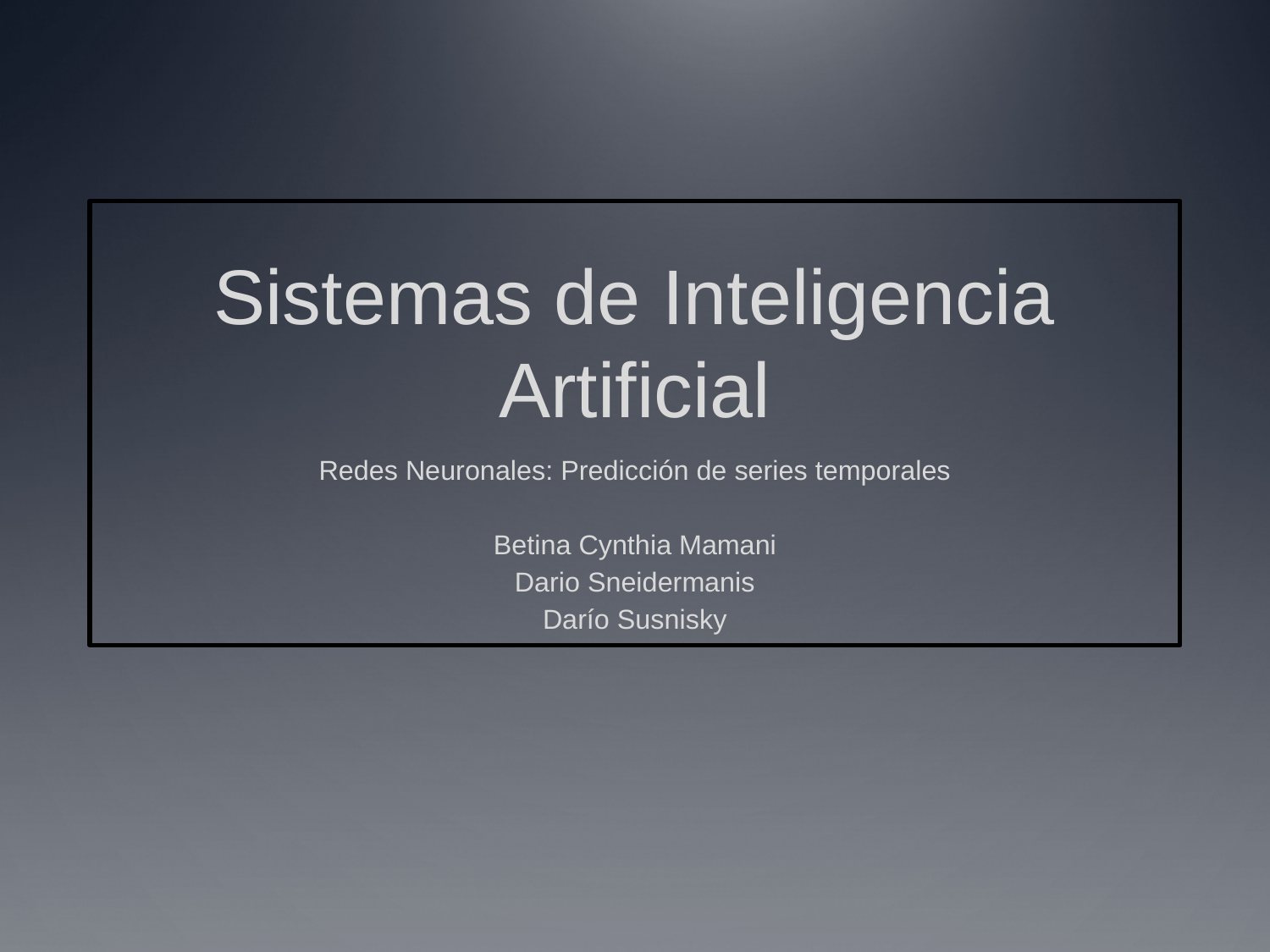

# Sistemas de Inteligencia Artificial
Redes Neuronales: Predicción de series temporales

Betina Cynthia Mamani
Dario Sneidermanis
Darío Susnisky